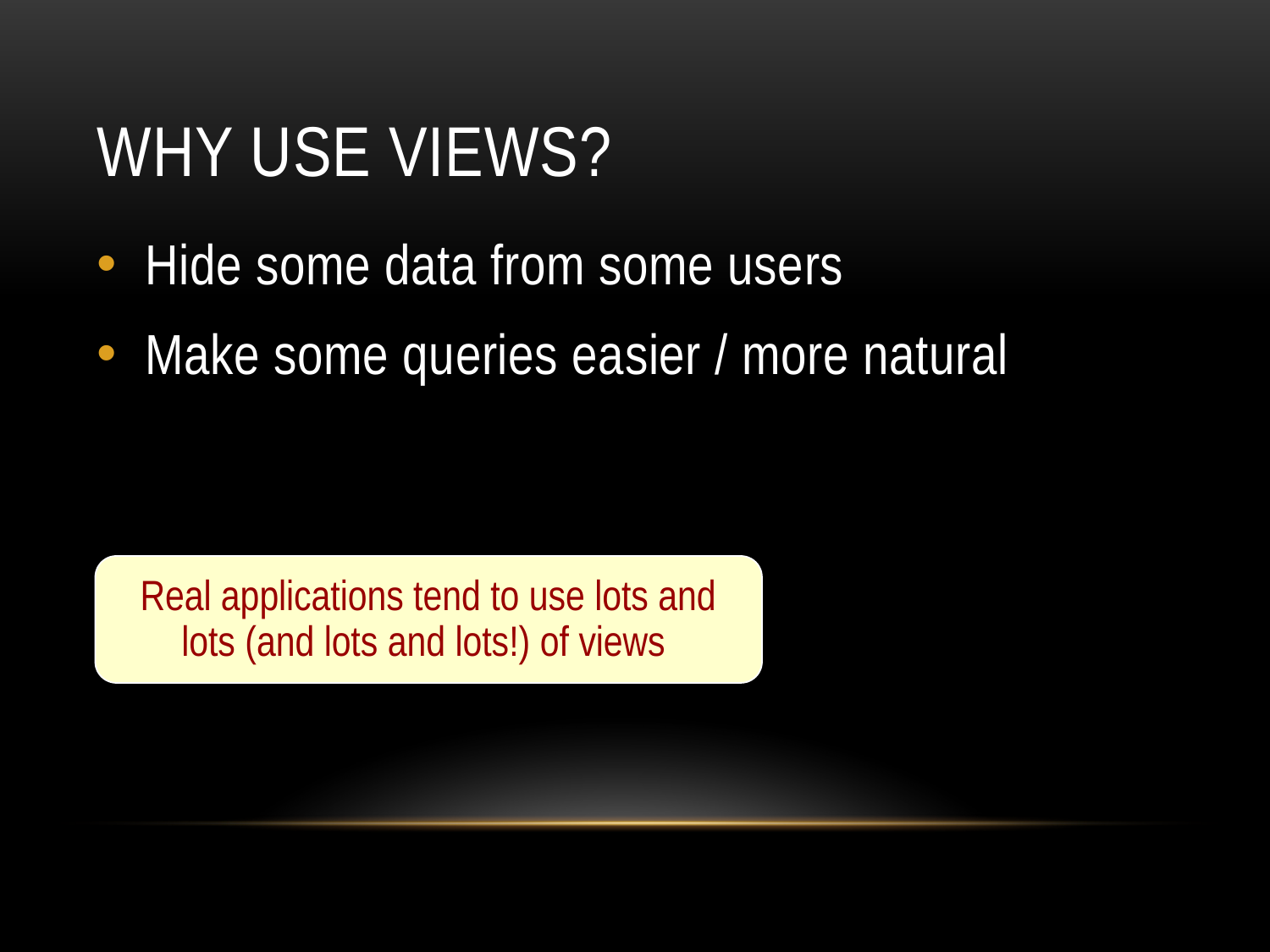

# Why use views?
Hide some data from some users
Make some queries easier / more natural

Real applications tend to use lots and lots (and lots and lots!) of views